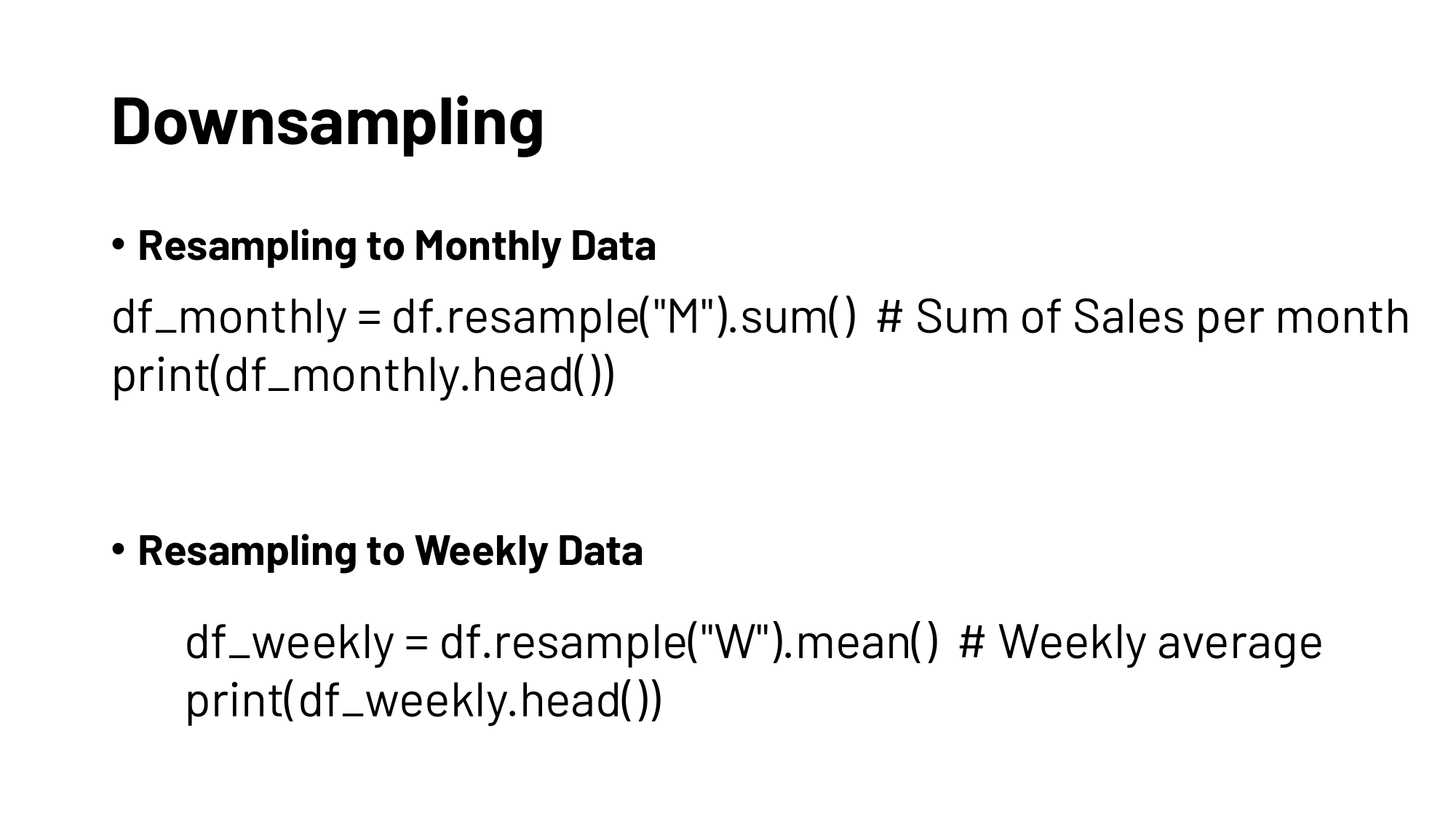

# Downsampling
Resampling to Monthly Data

Resampling to Weekly Data
df_monthly = df.resample("M").sum()  # Sum of Sales per month
print(df_monthly.head())
	df_weekly = df.resample("W").mean()  # Weekly average
	print(df_weekly.head())